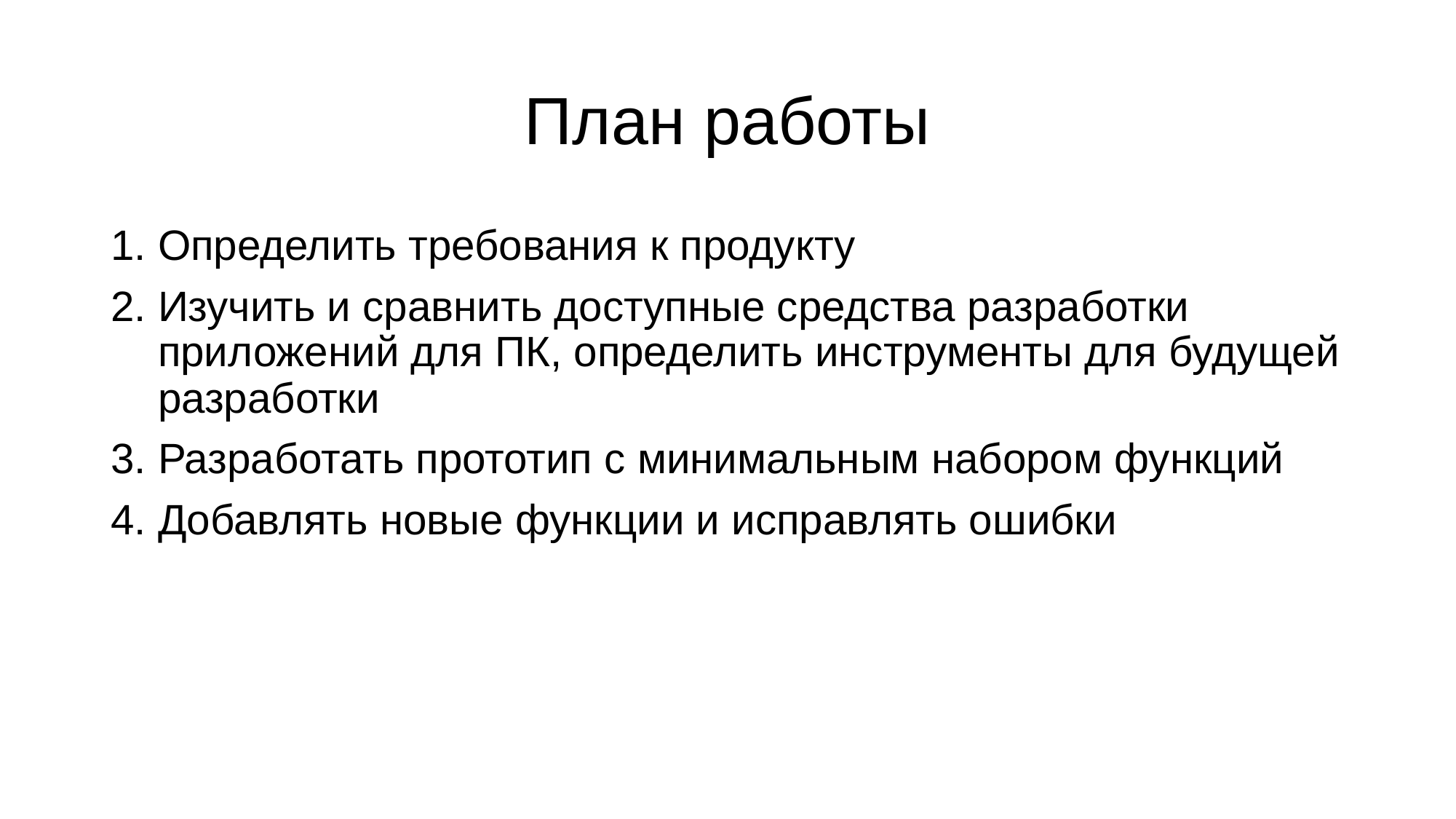

# План работы
Определить требования к продукту
Изучить и сравнить доступные средства разработки приложений для ПК, определить инструменты для будущей разработки
Разработать прототип с минимальным набором функций
Добавлять новые функции и исправлять ошибки